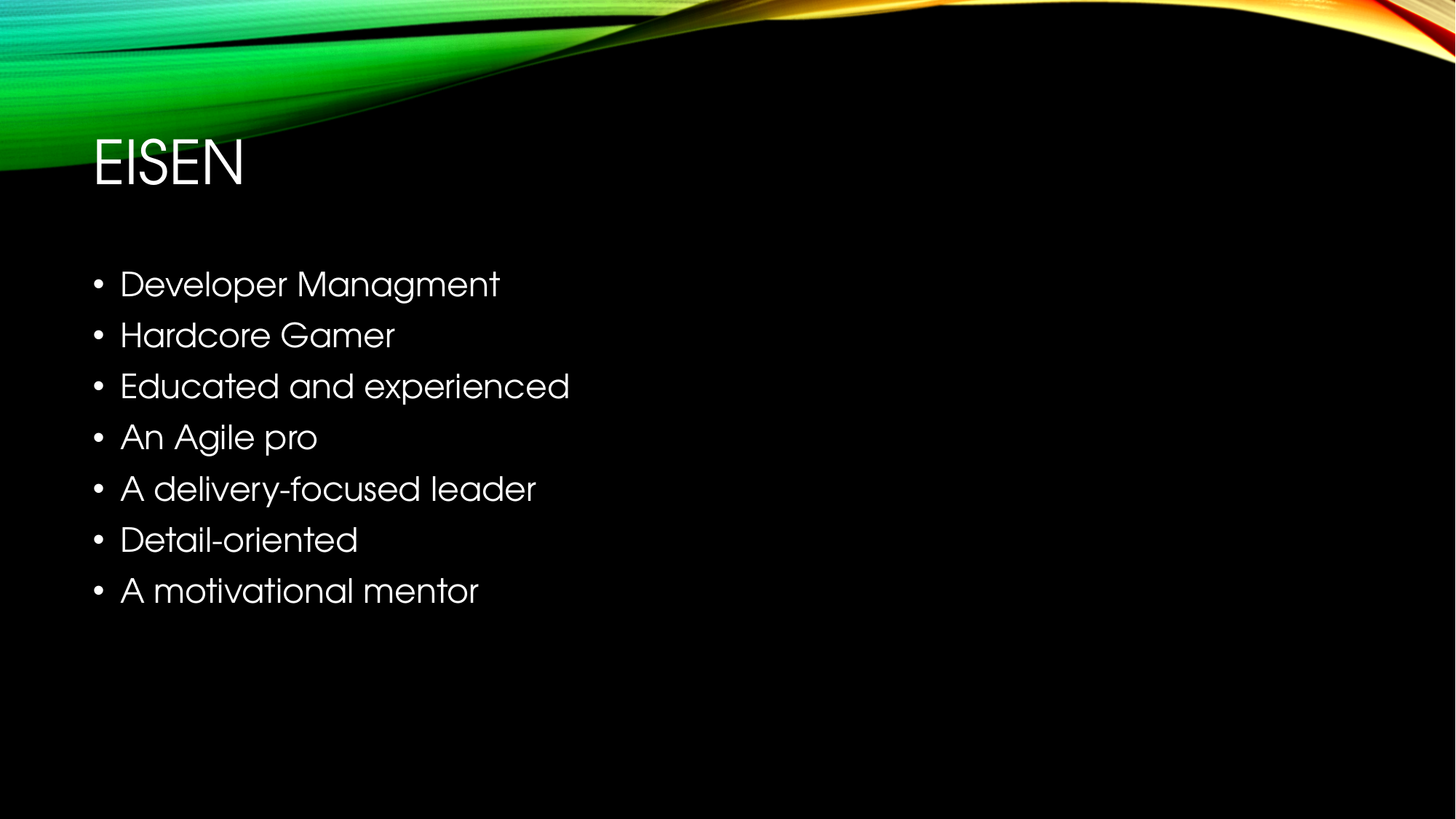

# Eisen
Developer Managment
Hardcore Gamer
Educated and experienced
An Agile pro
A delivery-focused leader
Detail-oriented
A motivational mentor